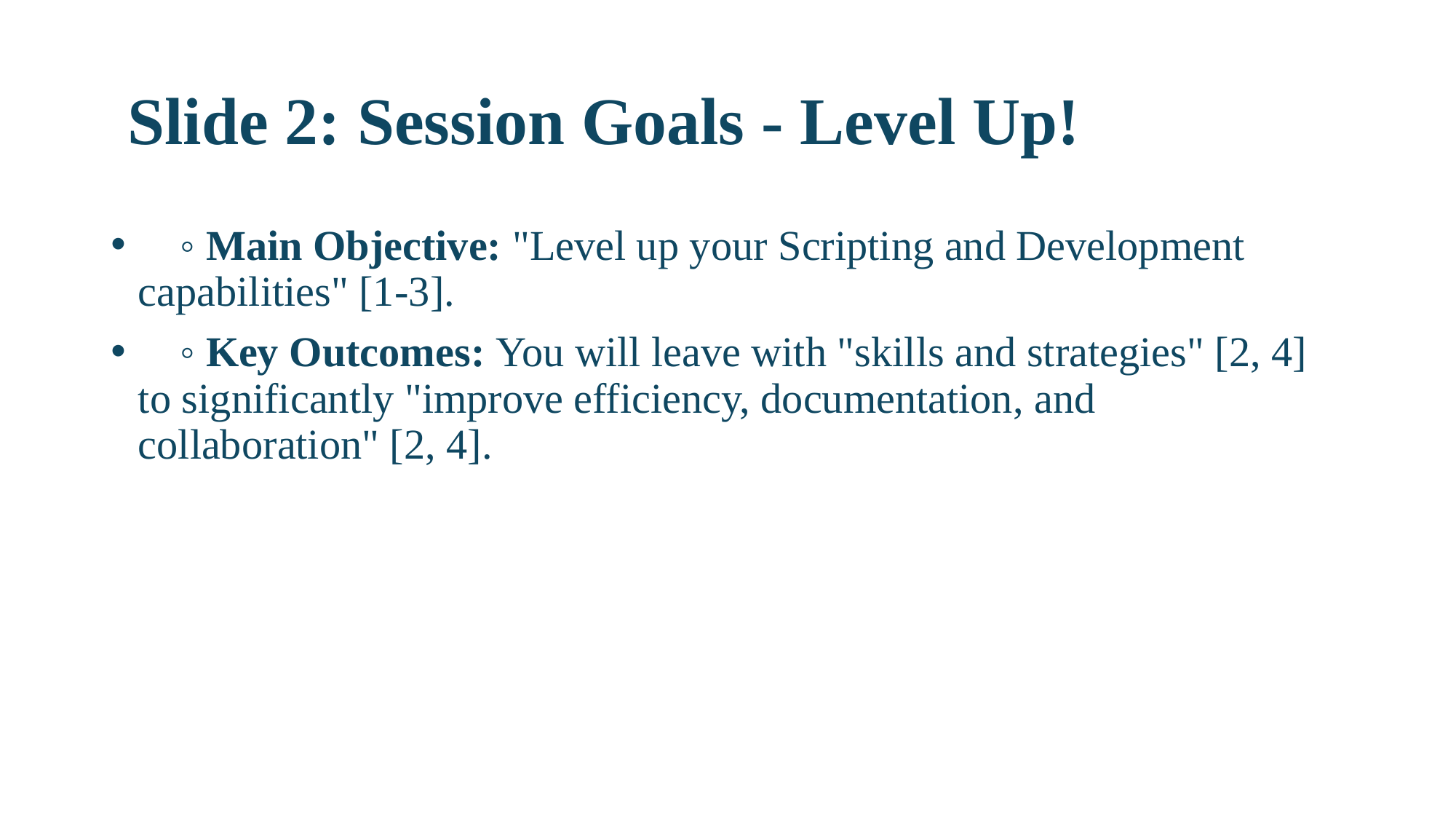

# Slide 2: Session Goals - Level Up!
    ◦ Main Objective: "Level up your Scripting and Development capabilities" [1-3].
    ◦ Key Outcomes: You will leave with "skills and strategies" [2, 4] to significantly "improve efficiency, documentation, and collaboration" [2, 4].